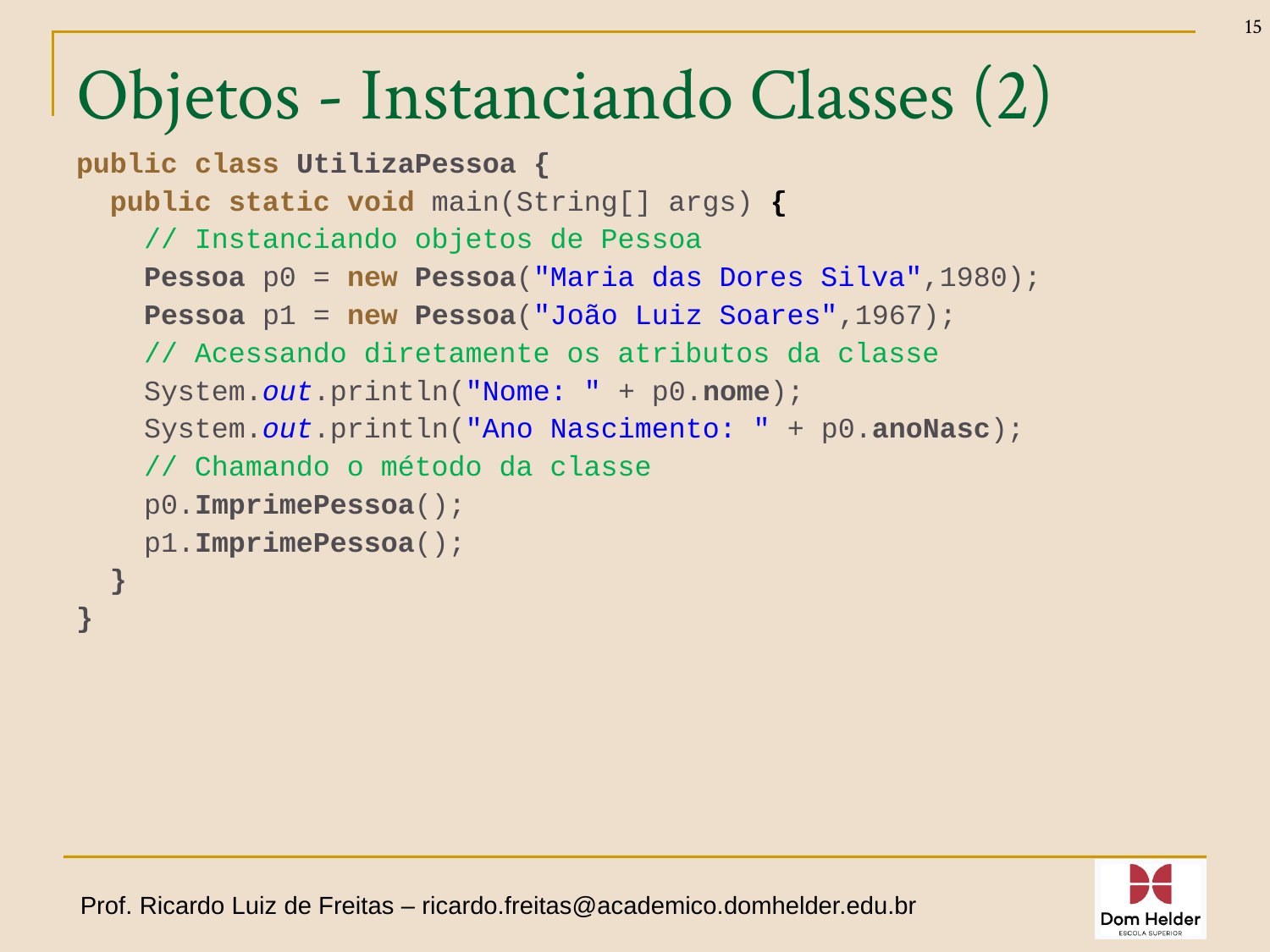

15
# Objetos - Instanciando Classes (2)
public class UtilizaPessoa {
  public static void main(String[] args) {
    // Instanciando objetos de Pessoa
    Pessoa p0 = new Pessoa("Maria das Dores Silva",1980);
    Pessoa p1 = new Pessoa("João Luiz Soares",1967);
    // Acessando diretamente os atributos da classe
    System.out.println("Nome: " + p0.nome);
    System.out.println("Ano Nascimento: " + p0.anoNasc);
    // Chamando o método da classe
    p0.ImprimePessoa();
    p1.ImprimePessoa();
  }
}